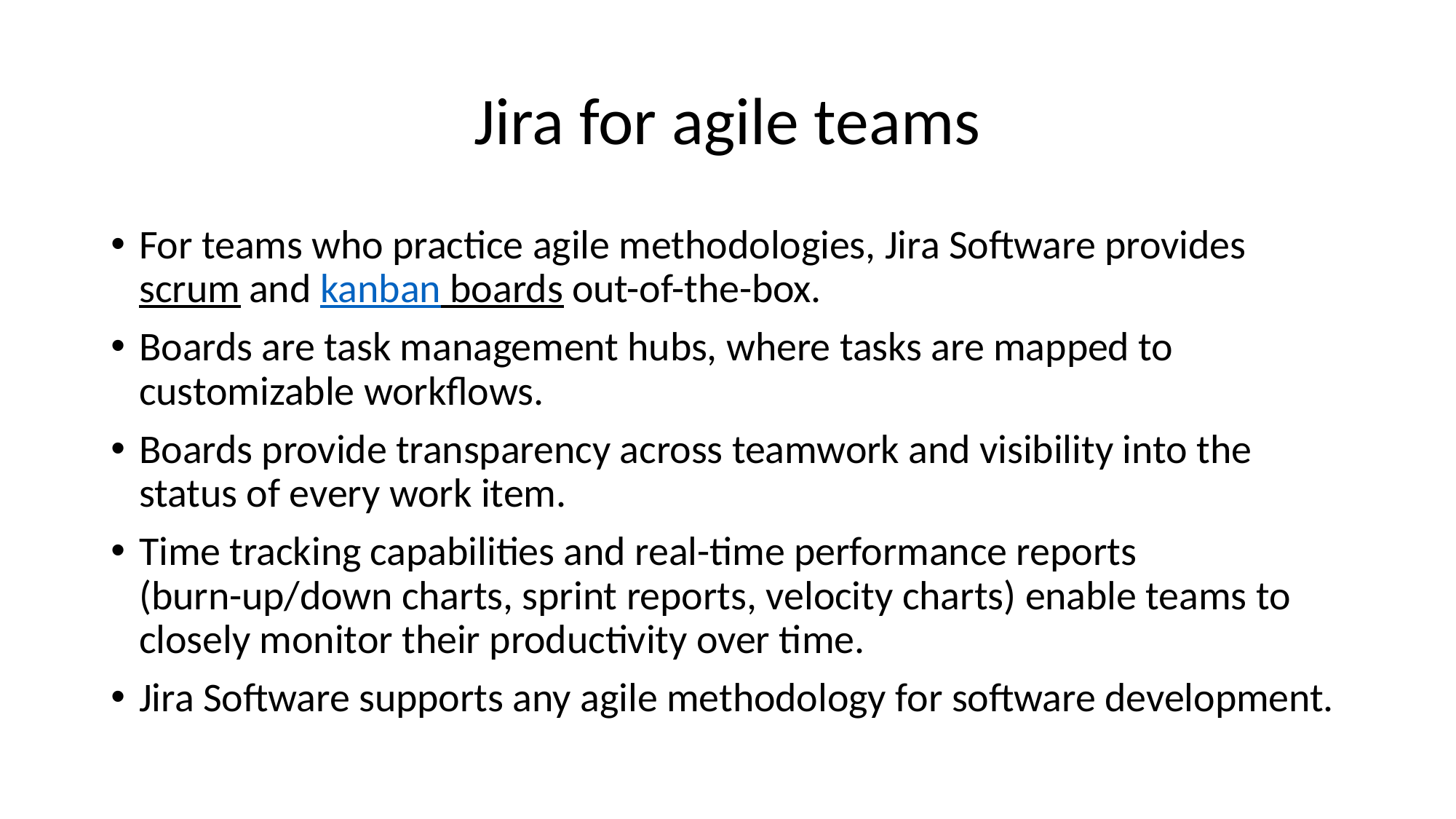

# Jira for agile teams
For teams who practice agile methodologies, Jira Software provides scrum and kanban boards out-of-the-box.
Boards are task management hubs, where tasks are mapped to customizable workflows.
Boards provide transparency across teamwork and visibility into the status of every work item.
Time tracking capabilities and real-time performance reports (burn-up/down charts, sprint reports, velocity charts) enable teams to closely monitor their productivity over time.
Jira Software supports any agile methodology for software development.